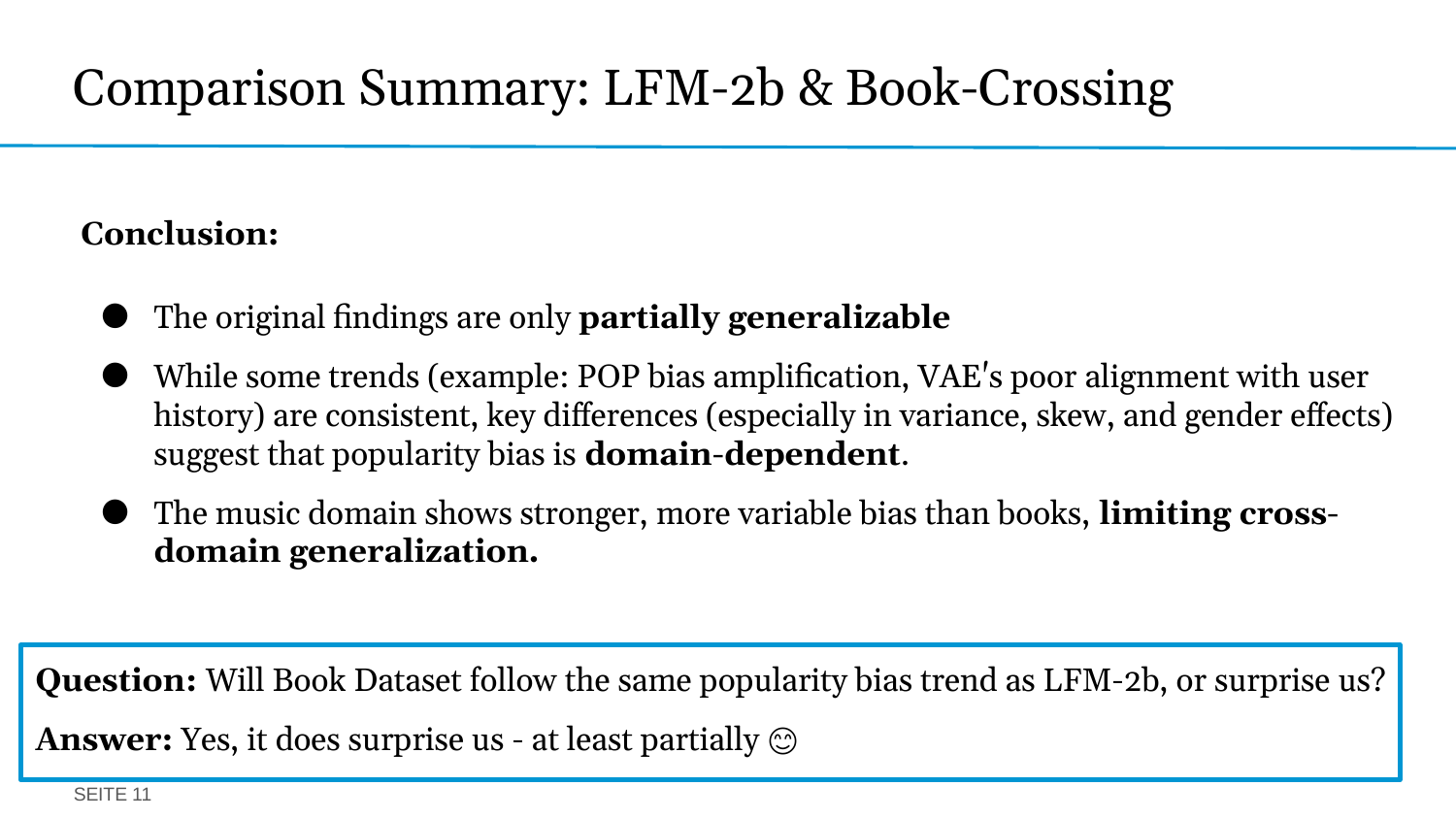

# Comparison Summary: LFM-2b & Book-Crossing
Conclusion:

The original findings are only partially generalizable
While some trends (example: POP bias amplification, VAE's poor alignment with user history) are consistent, key differences (especially in variance, skew, and gender effects) suggest that popularity bias is domain-dependent.
The music domain shows stronger, more variable bias than books, limiting cross-domain generalization.

Question: Will Book Dataset follow the same popularity bias trend as LFM-2b, or surprise us?
Answer: Yes, it does surprise us - at least partially 😊
SEITE 11